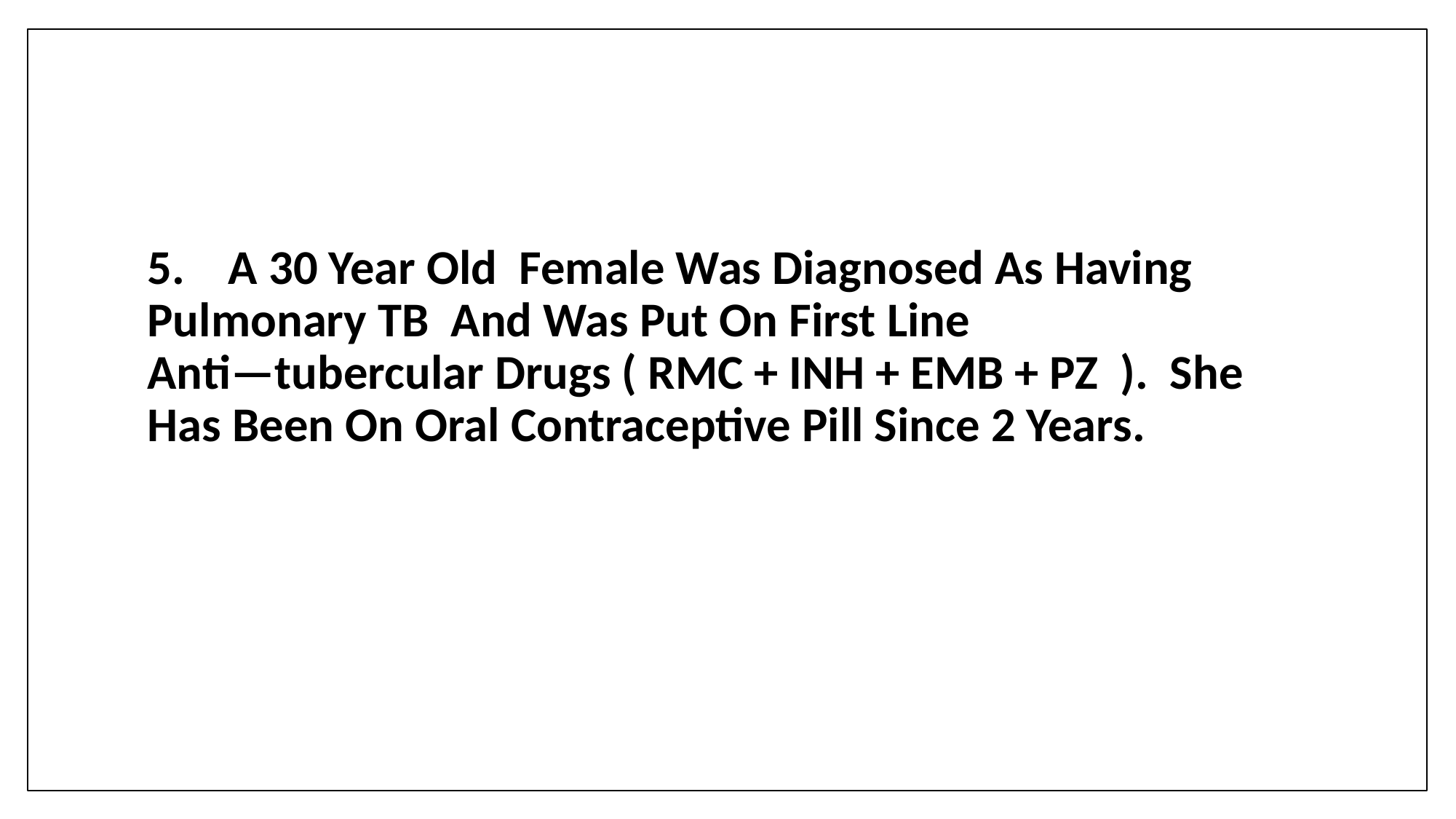

# 5.    A 30 Year Old  Female Was Diagnosed As Having Pulmonary TB  And Was Put On First Line               	 Anti—tubercular Drugs ( RMC + INH + EMB + PZ  ).  She Has Been On Oral Contraceptive Pill Since 2 Years.